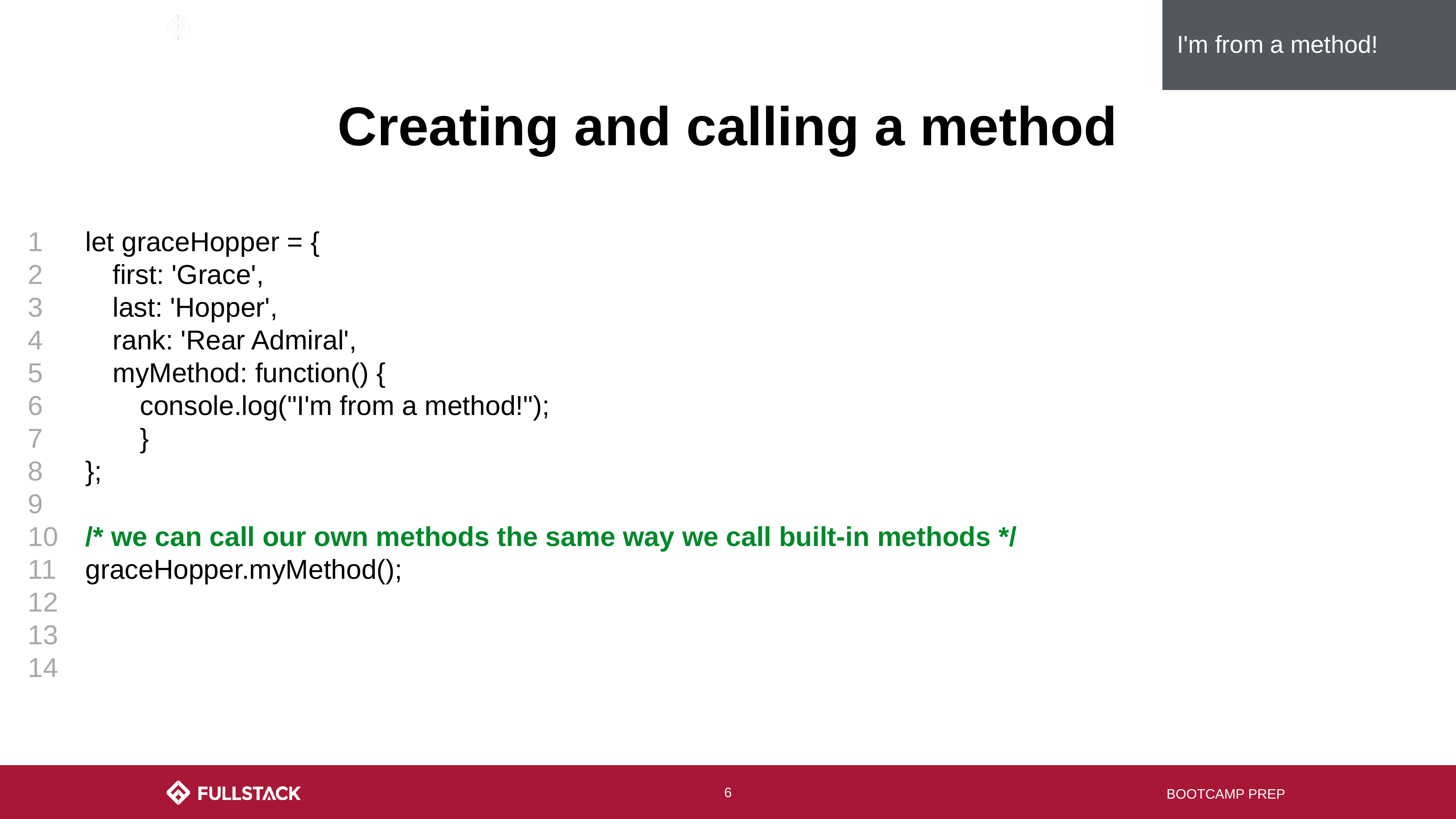

I'm from a method!
# Creating and calling a method
1
2
3
4
5
6
7
8
9
10
11
12
13
14

let graceHopper = {
first: 'Grace',
last: 'Hopper',
rank: 'Rear Admiral',
myMethod: function() {
    	console.log("I'm from a method!");
  	}
};
/* we can call our own methods the same way we call built-in methods */
graceHopper.myMethod();
6
BOOTCAMP PREP